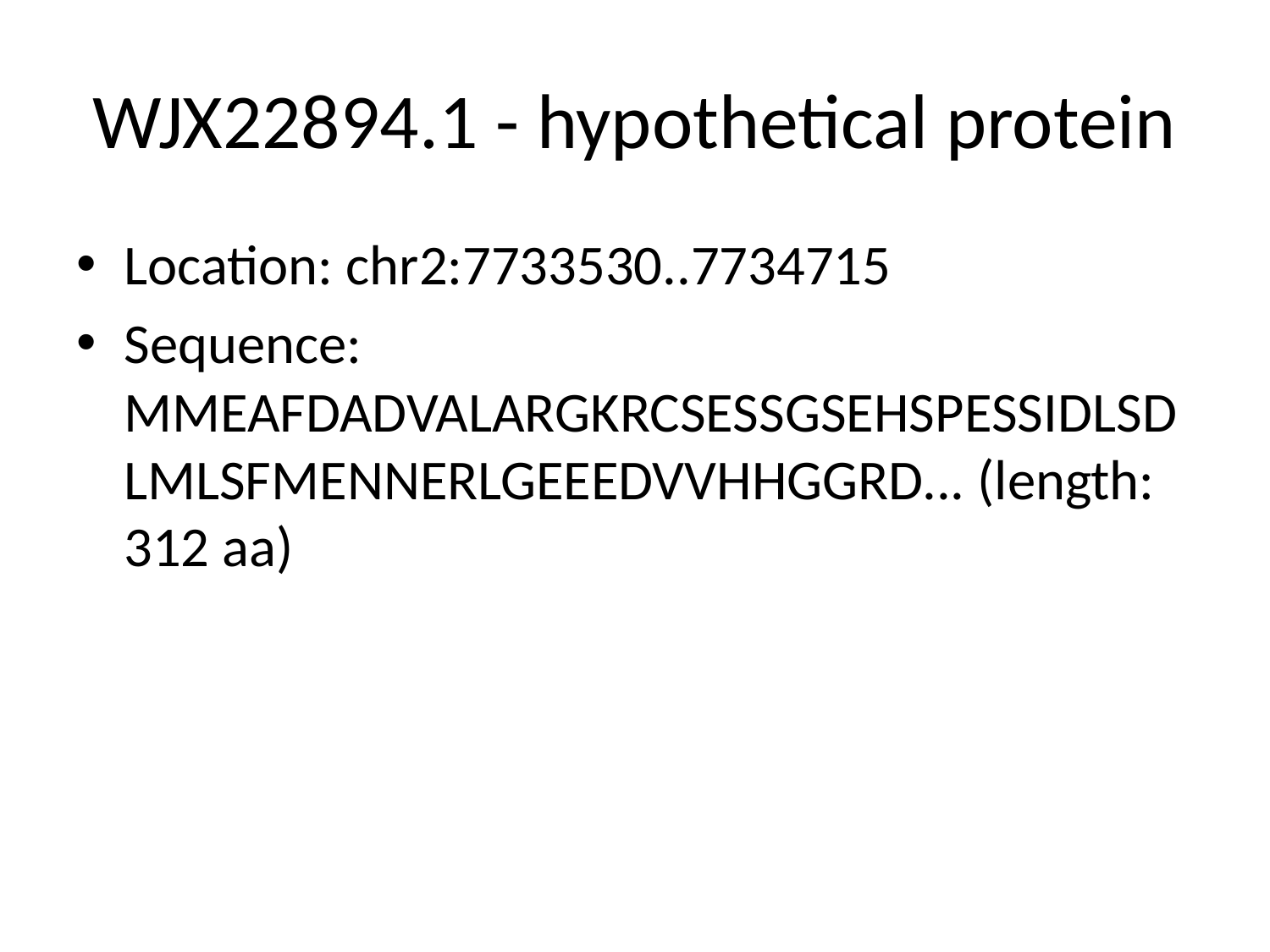

# WJX22894.1 - hypothetical protein
Location: chr2:7733530..7734715
Sequence: MMEAFDADVALARGKRCSESSGSEHSPESSIDLSDLMLSFMENNERLGEEEDVVHHGGRD... (length: 312 aa)